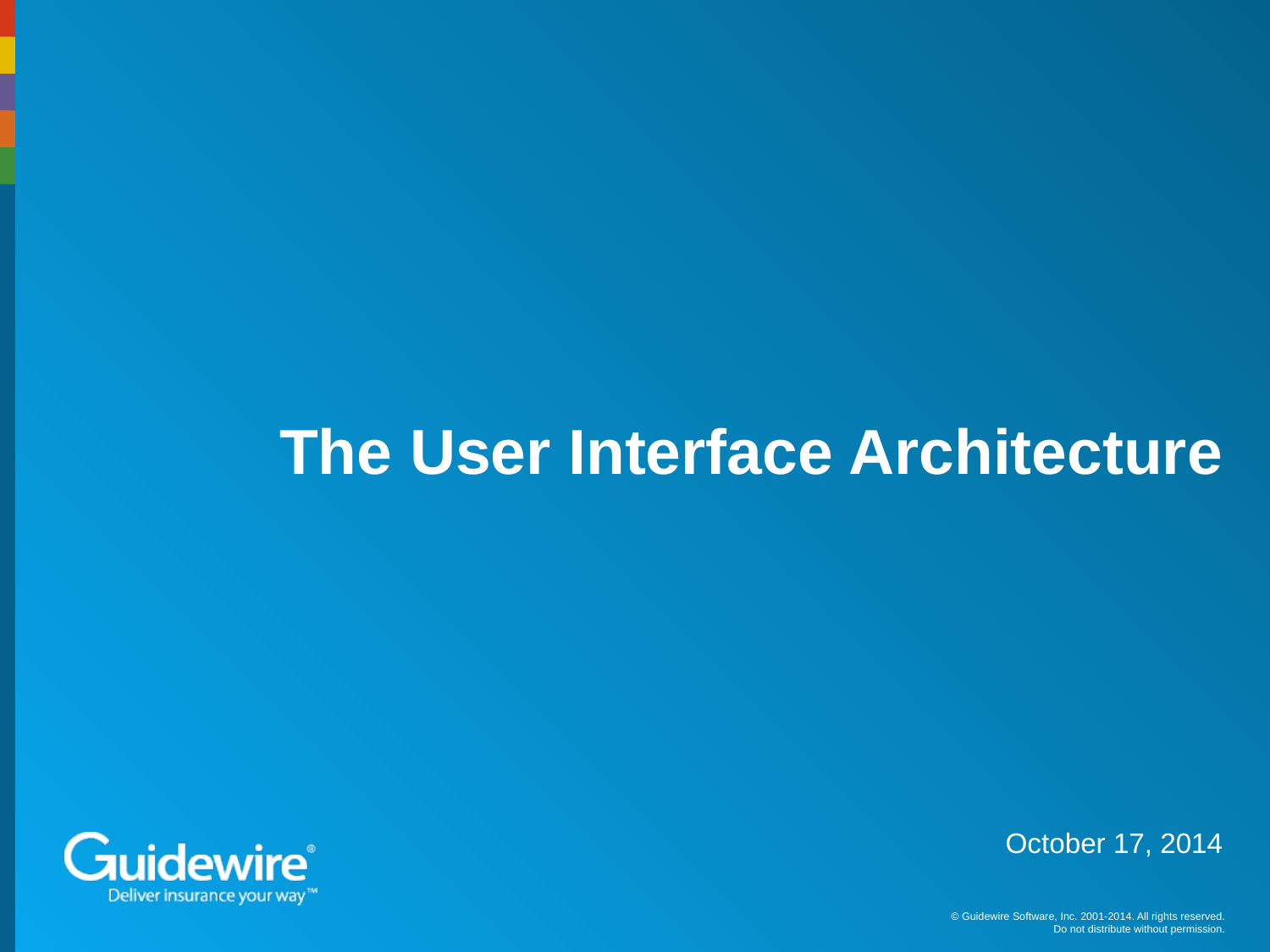

The User Interface Architecture
October 17, 2014